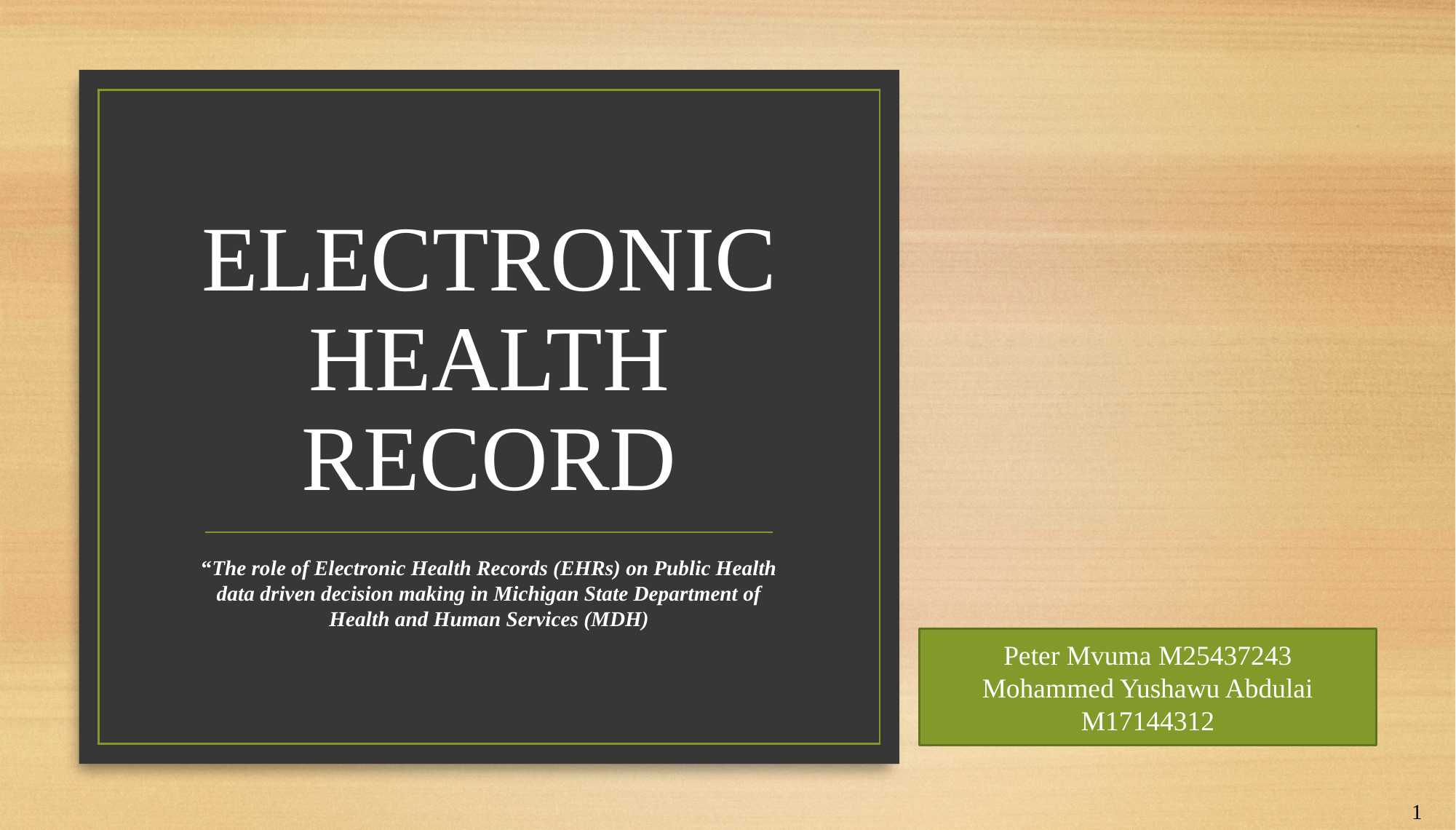

# ELECTRONIC HEALTH RECORD
“The role of Electronic Health Records (EHRs) on Public Health data driven decision making in Michigan State Department of Health and Human Services (MDH)

Peter Mvuma M25437243
Mohammed Yushawu Abdulai M17144312

1